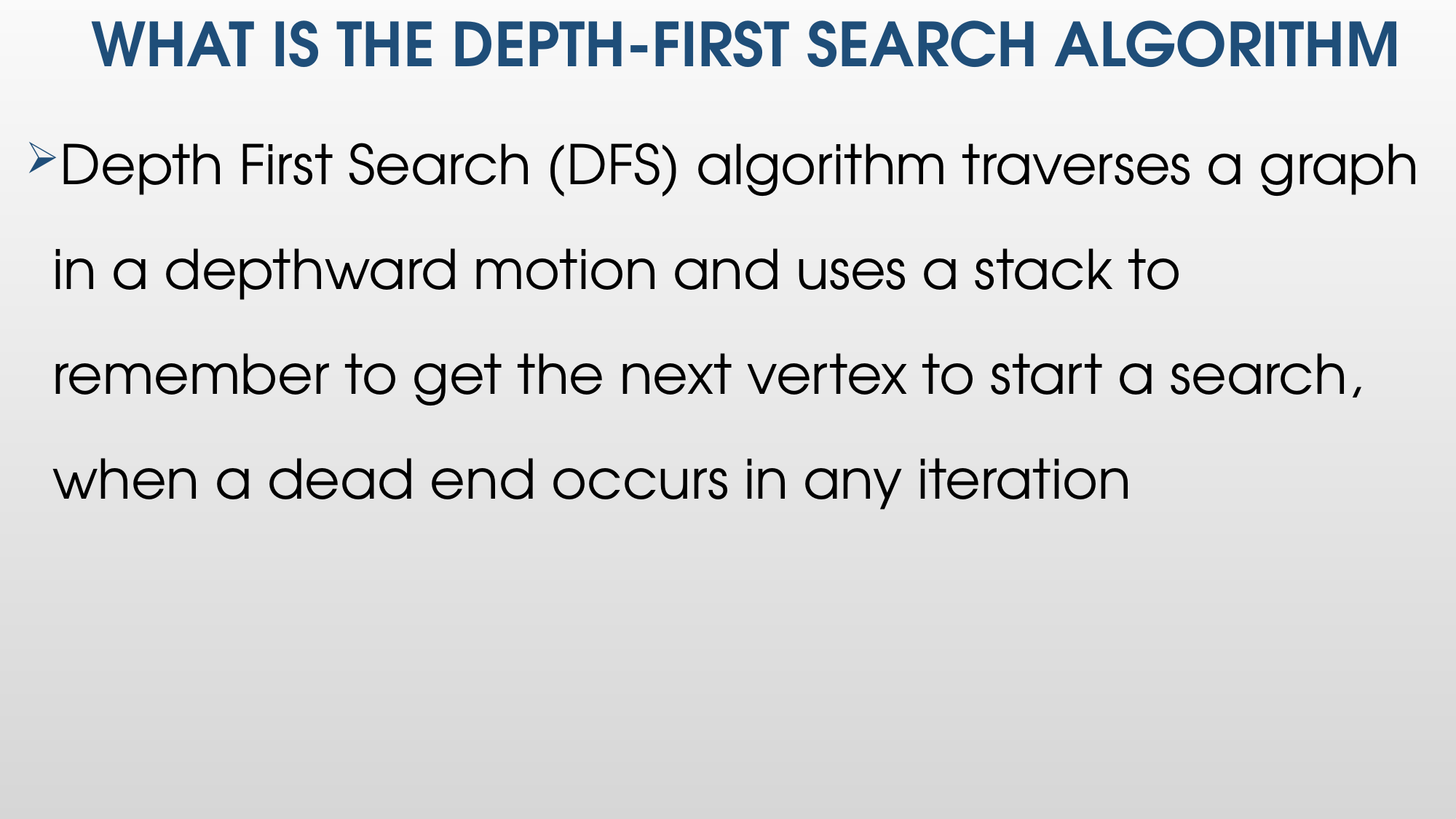

# What Is the depth-First Search Algorithm
Depth First Search (DFS) algorithm traverses a graph in a depthward motion and uses a stack to remember to get the next vertex to start a search, when a dead end occurs in any iteration